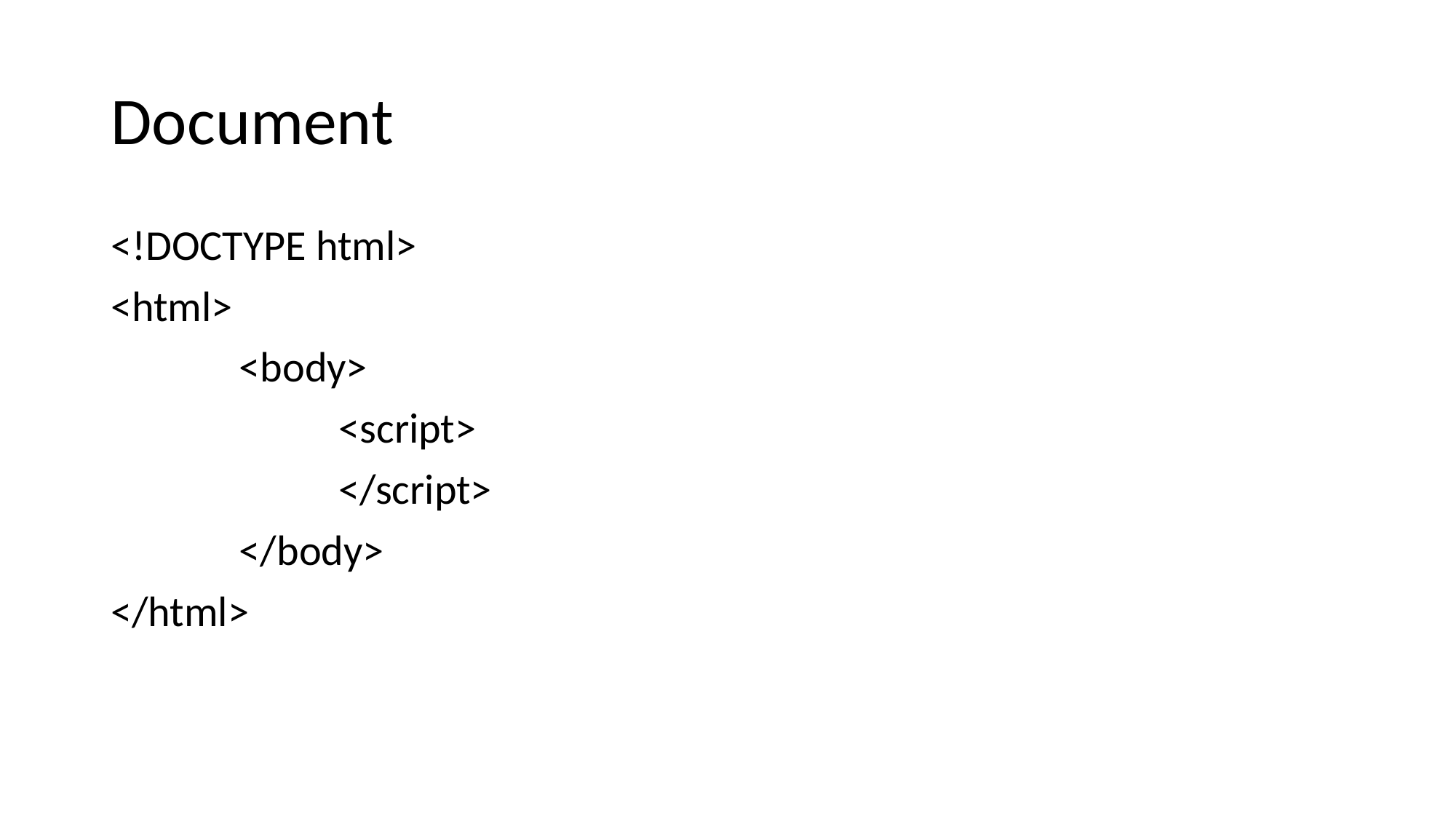

# Document
<!DOCTYPE html>
<html>
	  <body>
		 <script>
		 </script>
	  </body>
</html>